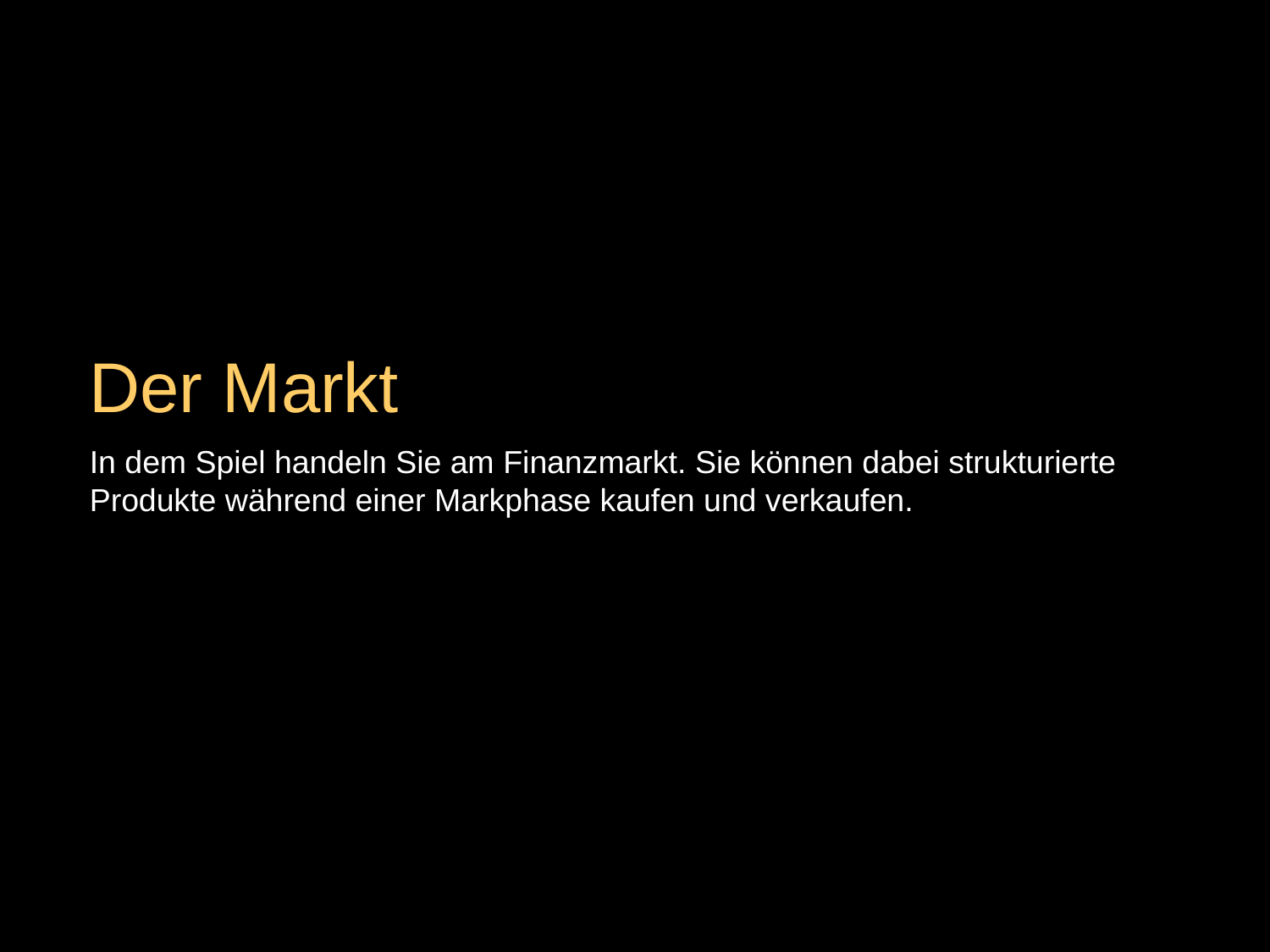

Der Markt
In dem Spiel handeln Sie am Finanzmarkt. Sie können dabei strukturierte Produkte während einer Markphase kaufen und verkaufen.